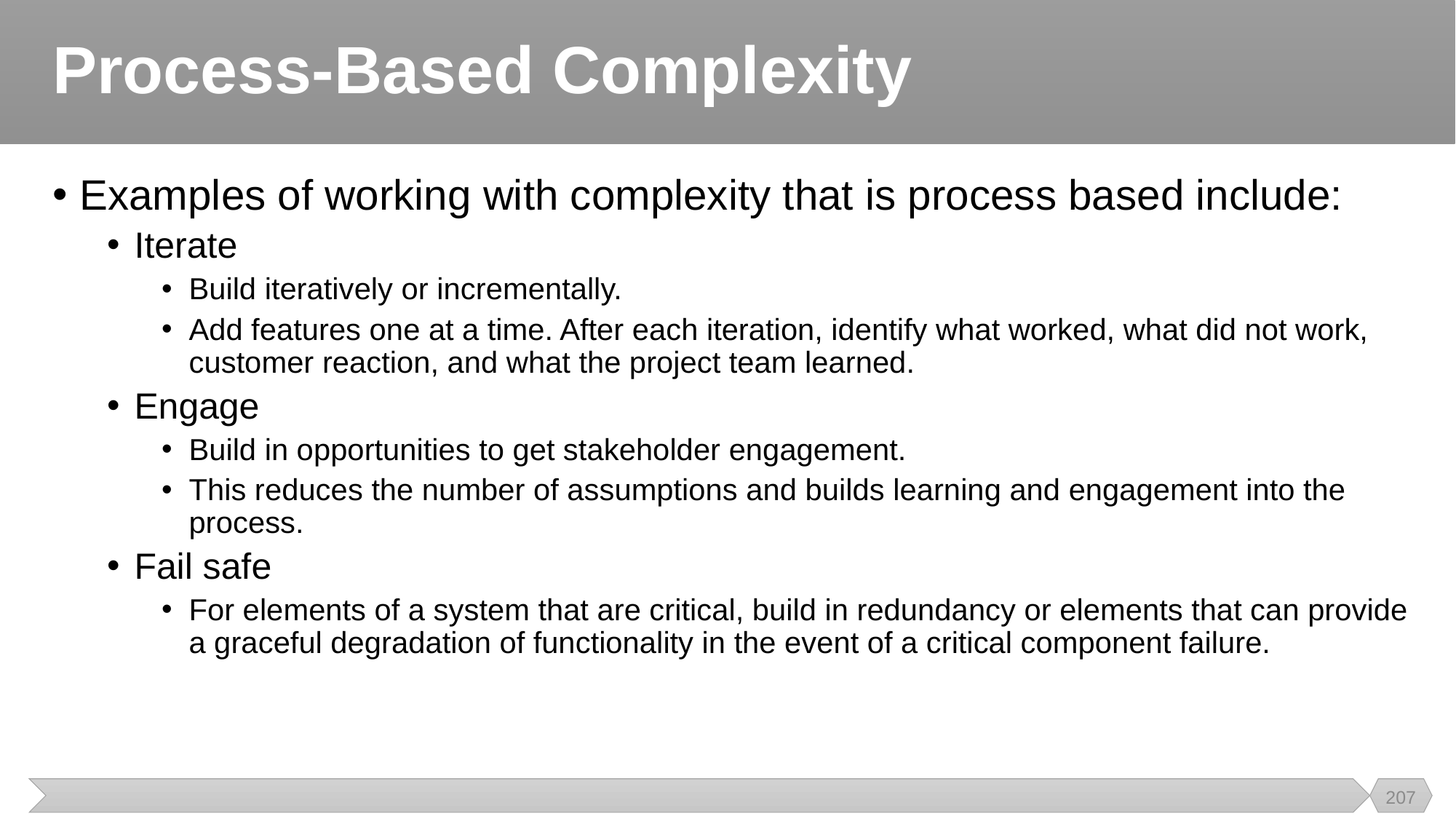

# Process-Based Complexity
Examples of working with complexity that is process based include:
Iterate
Build iteratively or incrementally.
Add features one at a time. After each iteration, identify what worked, what did not work, customer reaction, and what the project team learned.
Engage
Build in opportunities to get stakeholder engagement.
This reduces the number of assumptions and builds learning and engagement into the process.
Fail safe
For elements of a system that are critical, build in redundancy or elements that can provide a graceful degradation of functionality in the event of a critical component failure.
207